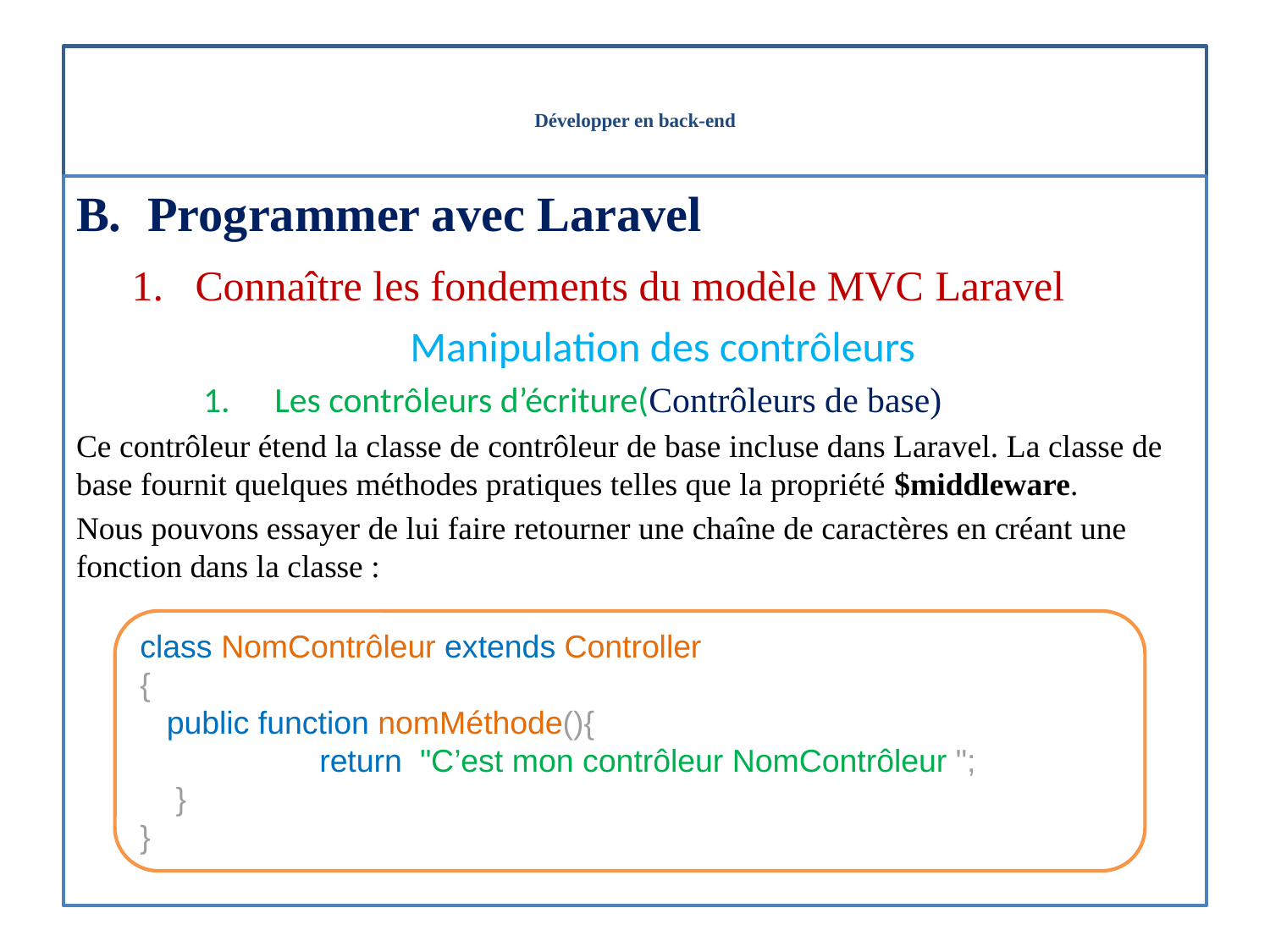

# Développer en back-end
Programmer avec Laravel
Connaître les fondements du modèle MVC Laravel
Manipulation des contrôleurs
Les contrôleurs d’écriture(Contrôleurs de base)
Ce contrôleur étend la classe de contrôleur de base incluse dans Laravel. La classe de base fournit quelques méthodes pratiques telles que la propriété $middleware.
Nous pouvons essayer de lui faire retourner une chaîne de caractères en créant une fonction dans la classe :

class NomContrôleur extends Controller
{
   public function nomMéthode(){
    return  "C’est mon contrôleur NomContrôleur ";
    }
}